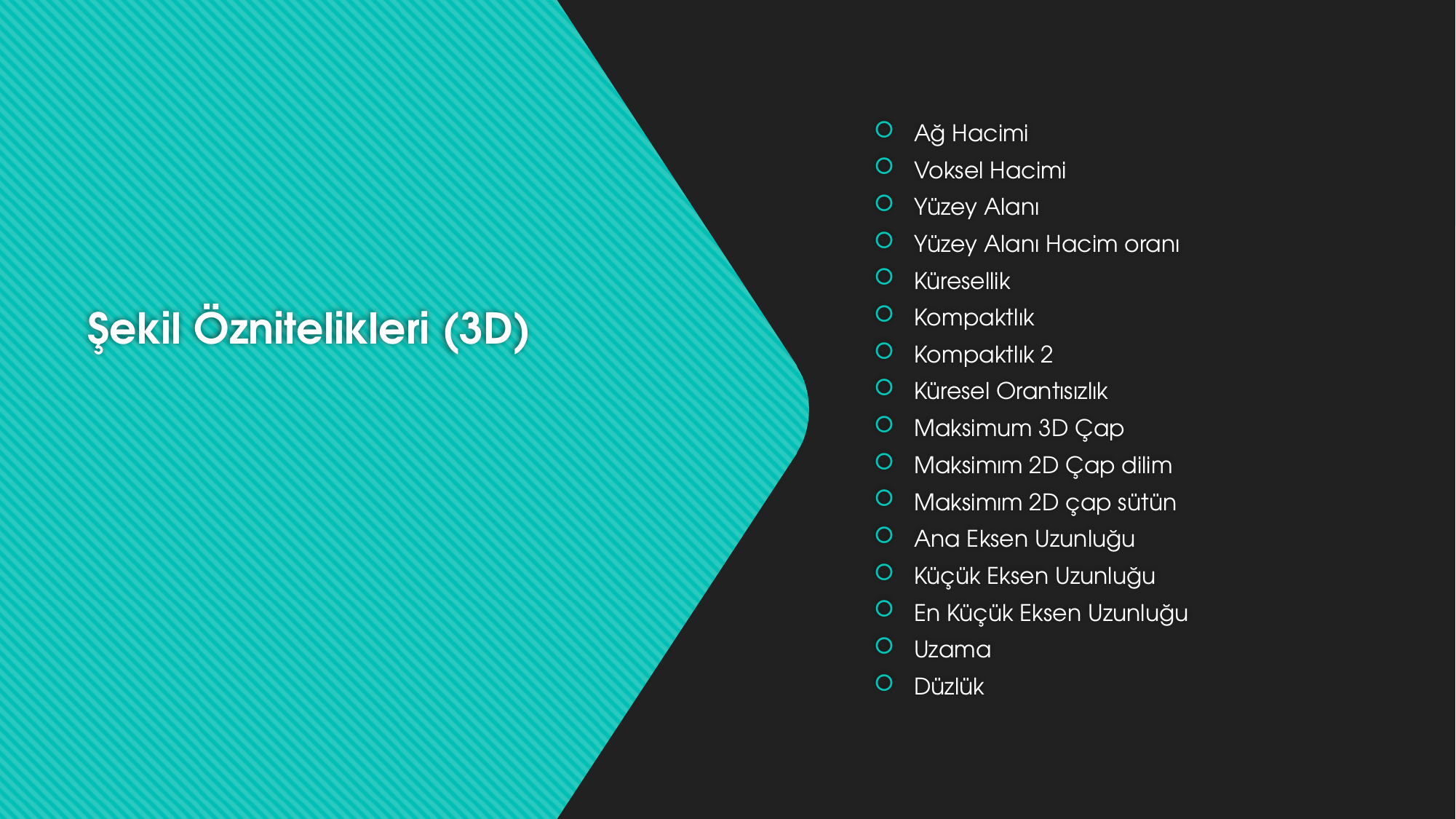

# Şekil Öznitelikleri (3D)
Ağ Hacimi
Voksel Hacimi
Yüzey Alanı
Yüzey Alanı Hacim oranı
Küresellik
Kompaktlık
Kompaktlık 2
Küresel Orantısızlık
Maksimum 3D Çap
Maksimım 2D Çap dilim
Maksimım 2D çap sütün
Ana Eksen Uzunluğu
Küçük Eksen Uzunluğu
En Küçük Eksen Uzunluğu
Uzama
Düzlük